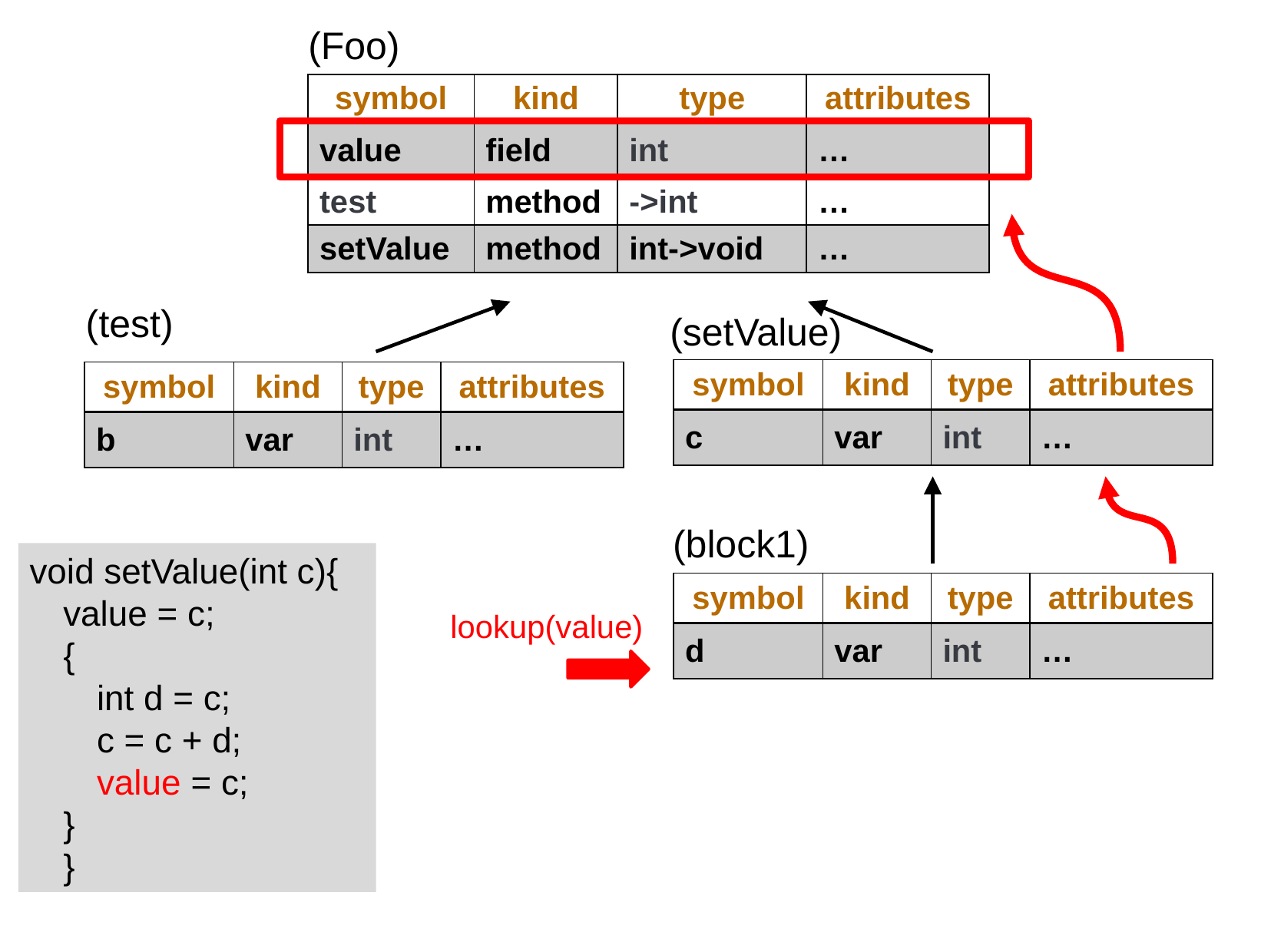

(Foo)
| symbol | kind | type | attributes |
| --- | --- | --- | --- |
| value | field | int | … |
| test | method | ->int | … |
| setValue | method | int->void | … |

(test)
(setValue)
| symbol | kind | type | attributes |
| --- | --- | --- | --- |
| c | var | int | … |
| symbol | kind | type | attributes |
| --- | --- | --- | --- |
| b | var | int | … |
(block1)
void setValue(int c){
value = c;
{
int d = c;
c = c + d;
value = c;
}
}
| symbol | kind | type | attributes |
| --- | --- | --- | --- |
| d | var | int | … |
lookup(value)